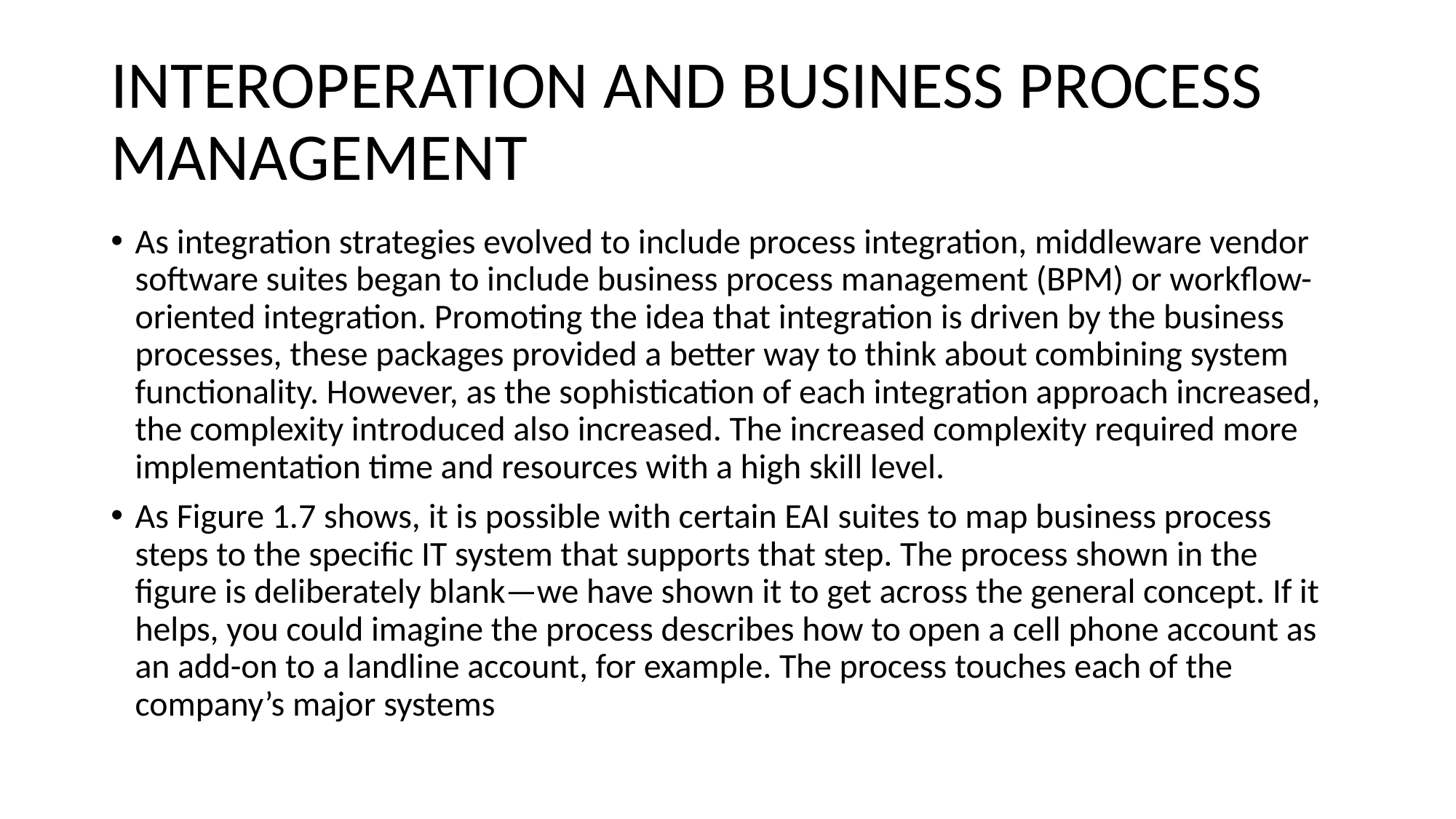

# INTEROPERATION AND BUSINESS PROCESS MANAGEMENT
As integration strategies evolved to include process integration, middleware vendor software suites began to include business process management (BPM) or workflow-oriented integration. Promoting the idea that integration is driven by the business processes, these packages provided a better way to think about combining system functionality. However, as the sophistication of each integration approach increased, the complexity introduced also increased. The increased complexity required more implementation time and resources with a high skill level.
As Figure 1.7 shows, it is possible with certain EAI suites to map business process steps to the specific IT system that supports that step. The process shown in the figure is deliberately blank—we have shown it to get across the general concept. If it helps, you could imagine the process describes how to open a cell phone account as an add-on to a landline account, for example. The process touches each of the company’s major systems